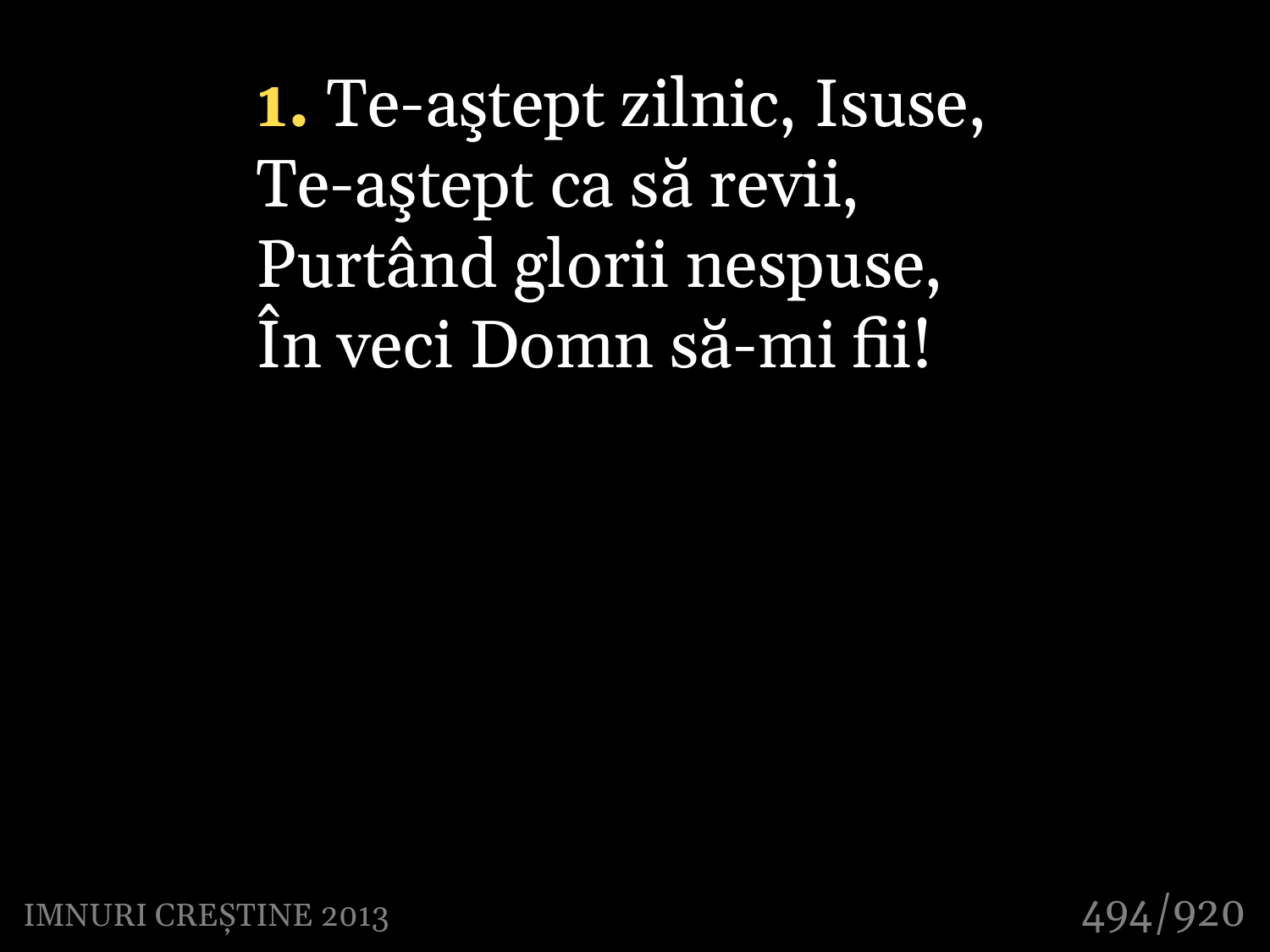

1. Te-aştept zilnic, Isuse,
Te-aştept ca să revii,
Purtând glorii nespuse,
În veci Domn să-mi fii!
494/920
IMNURI CREȘTINE 2013